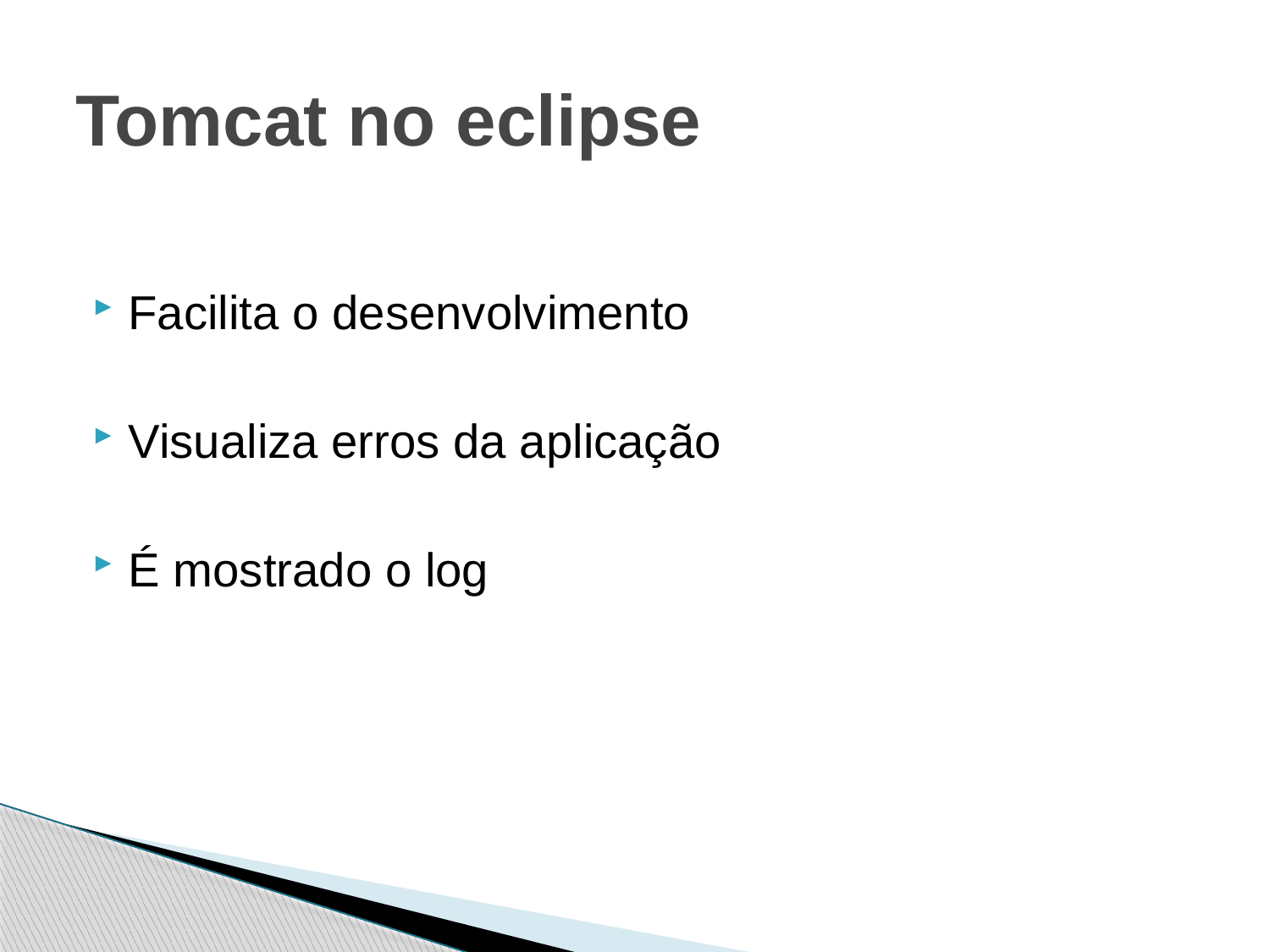

# Tomcat no eclipse
Facilita o desenvolvimento

Visualiza erros da aplicação

É mostrado o log